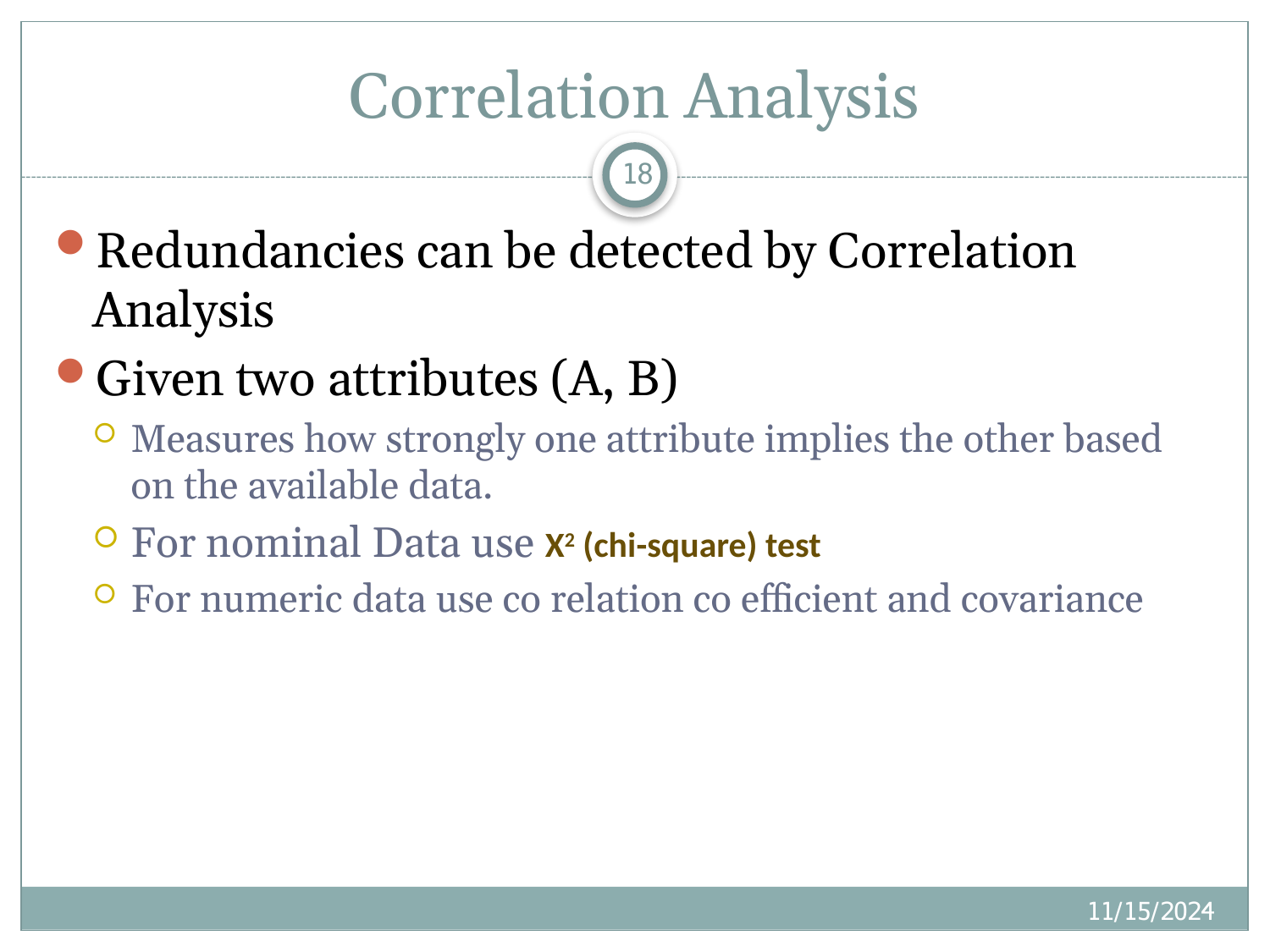

# Correlation Analysis
18
Redundancies can be detected by Correlation Analysis
Given two attributes (A, B)
Measures how strongly one attribute implies the other based on the available data.
For nominal Data use Χ2 (chi-square) test
For numeric data use co relation co efficient and covariance

11/15/2024